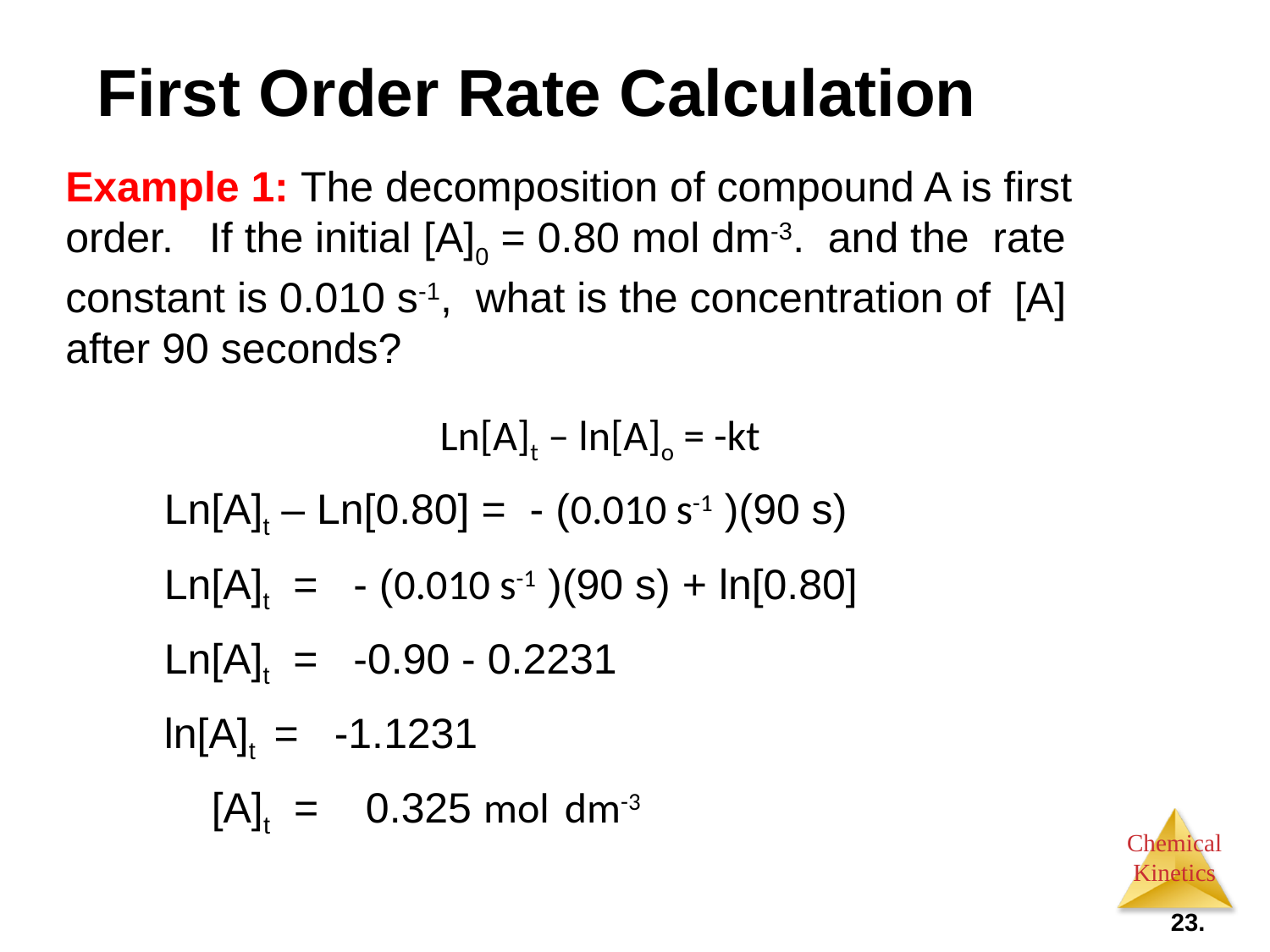

# First Order Rate Calculation
Example 1: The decomposition of compound A is first order.   If the initial [A]0 = 0.80 mol dm-3.  and the  rate constant is 0.010 s-1,  what is the concentration of  [A] after 90 seconds?
Ln[A]t – ln[A]o = -kt
Ln[A]t – Ln[0.80] =  - (0.010 s-1 )(90 s)

Ln[A]t  =   - (0.010 s-1 )(90 s) + ln[0.80]

Ln[A]t  =   -0.90 - 0.2231

ln[A]t  =   -1.1231

    [A]t  =    0.325 mol  dm-3
23.